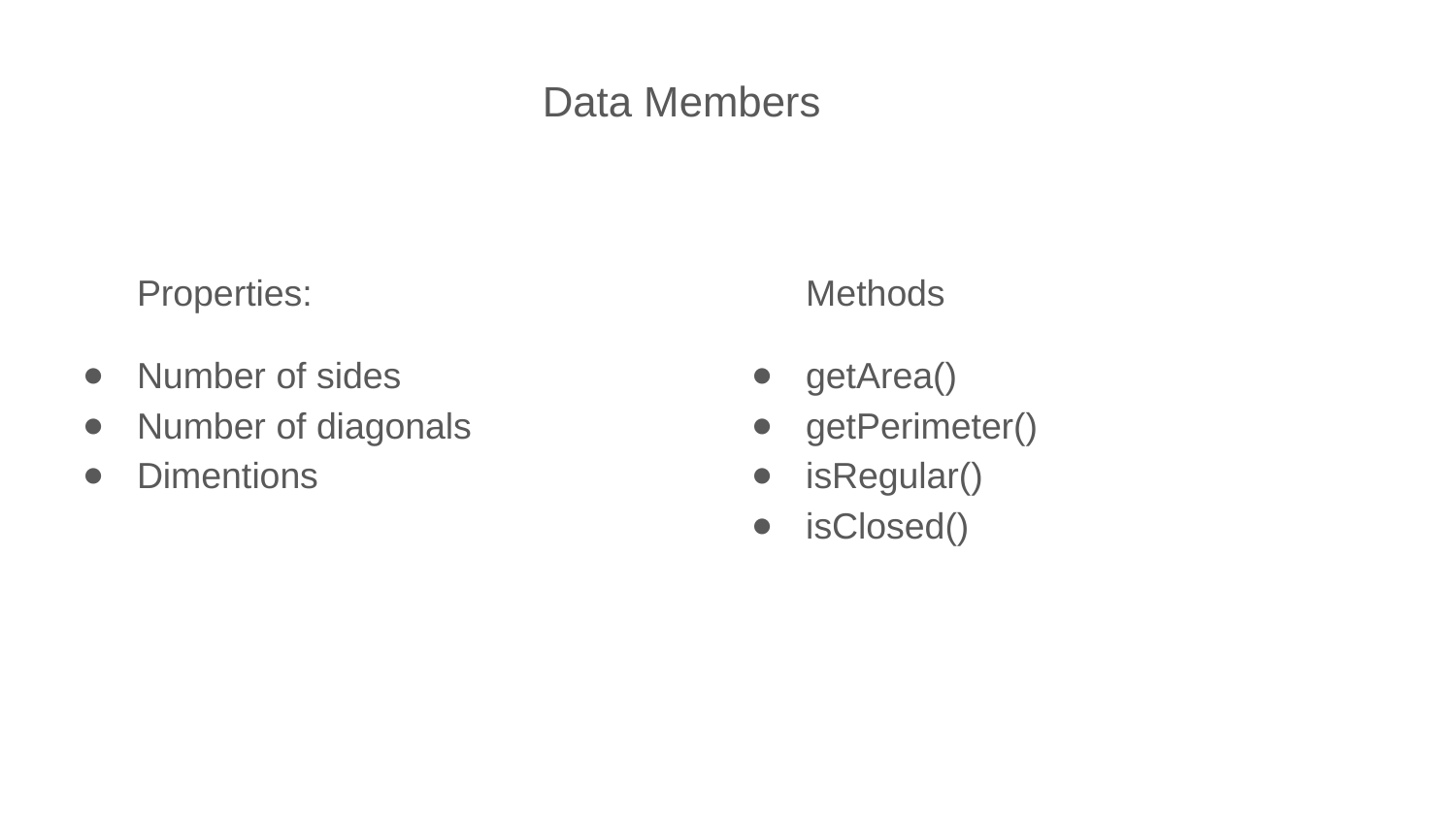

Data Members

Properties:
Number of sides
Number of diagonals
Dimentions
Methods
getArea()
getPerimeter()
isRegular()
isClosed()